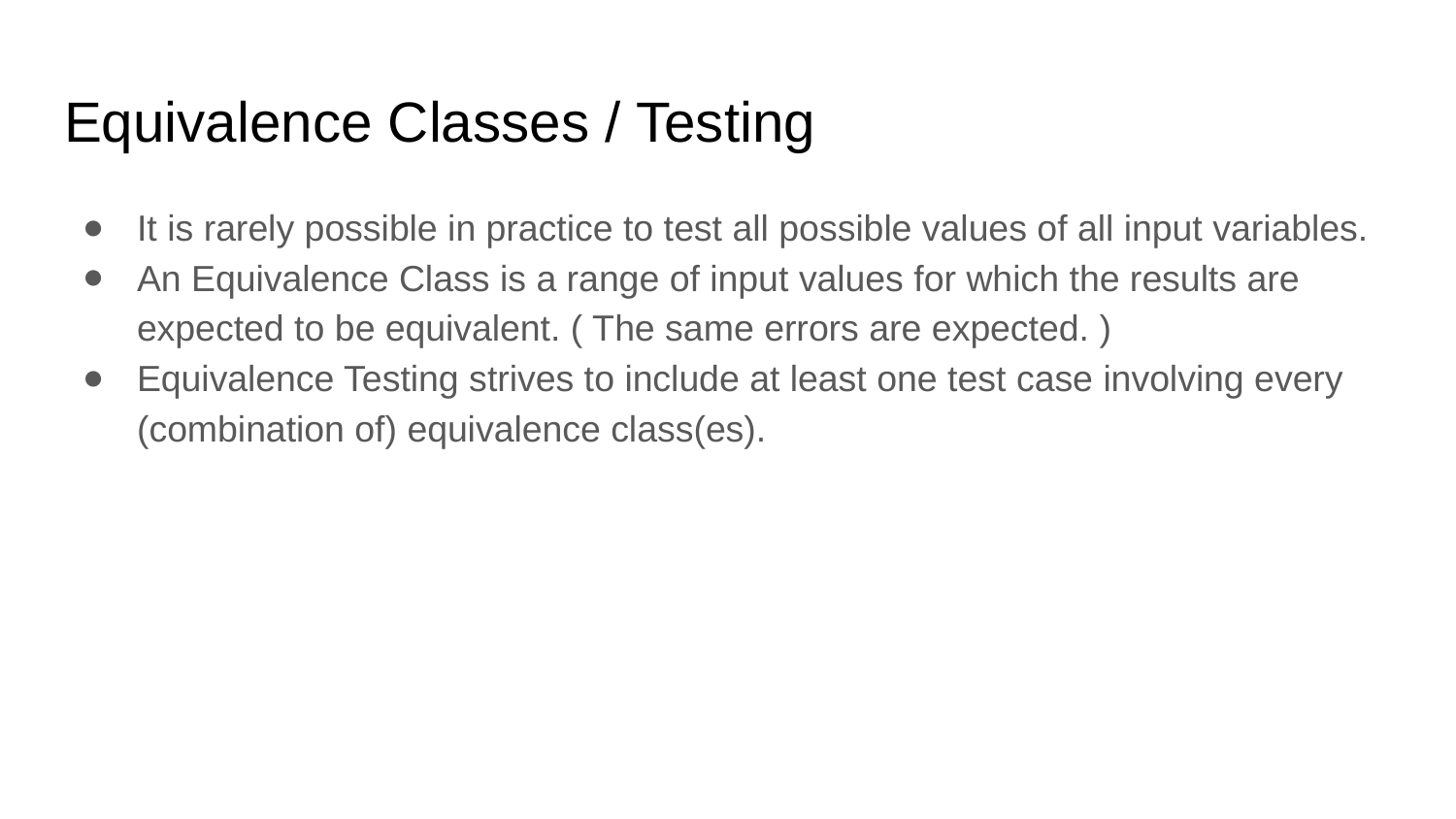

# Equivalence Classes / Testing
It is rarely possible in practice to test all possible values of all input variables.
An Equivalence Class is a range of input values for which the results are expected to be equivalent. ( The same errors are expected. )
Equivalence Testing strives to include at least one test case involving every (combination of) equivalence class(es).